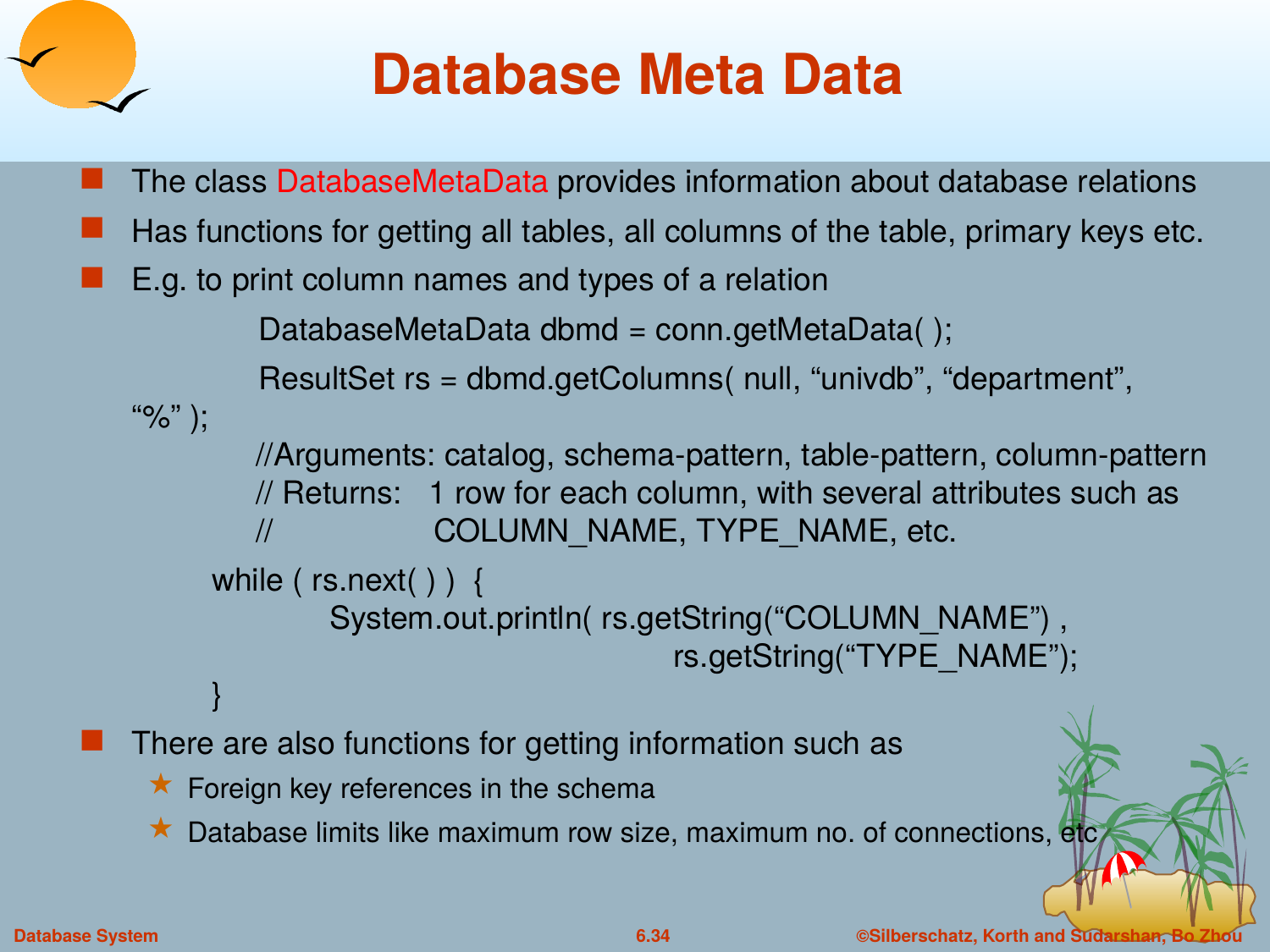

# Database Meta Data
The class DatabaseMetaData provides information about database relations
Has functions for getting all tables, all columns of the table, primary keys etc.
E.g. to print column names and types of a relation
		DatabaseMetaData dbmd = conn.getMetaData( );
		ResultSet rs = dbmd.getColumns( null, “univdb”, “department”, “%” );
              //Arguments: catalog, schema-pattern, table-pattern, column-pattern
              // Returns:   1 row for each column, with several attributes such as
              //                  COLUMN_NAME, TYPE_NAME, etc.
	         while ( rs.next( ) )  {
	        System.out.println( rs.getString(“COLUMN_NAME”) ,
                                                             rs.getString(“TYPE_NAME”);
         }
There are also functions for getting information such as
Foreign key references in the schema
Database limits like maximum row size, maximum no. of connections, etc